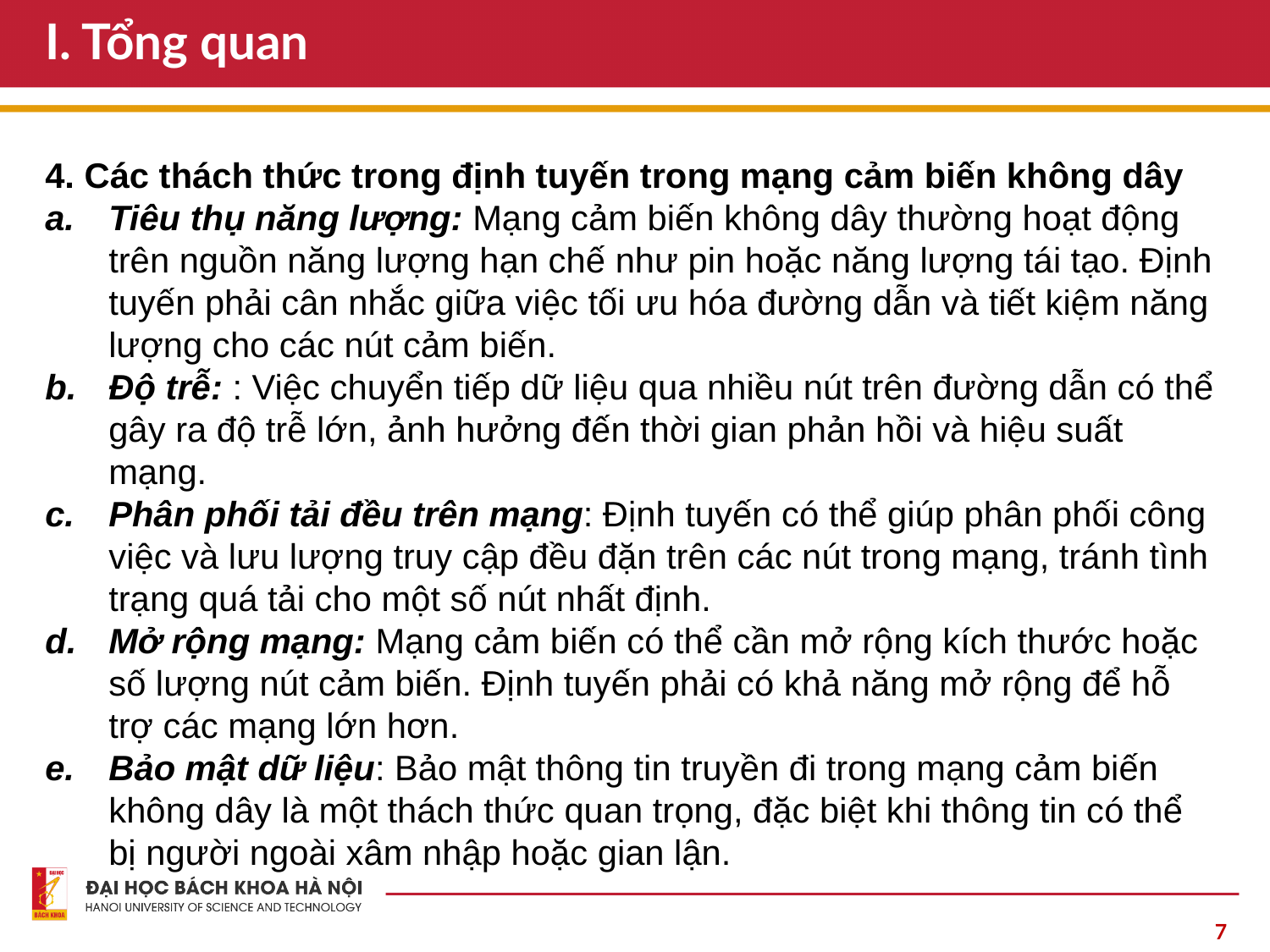

# I. Tổng quan
4. Các thách thức trong định tuyến trong mạng cảm biến không dây
Tiêu thụ năng lượng: Mạng cảm biến không dây thường hoạt động trên nguồn năng lượng hạn chế như pin hoặc năng lượng tái tạo. Định tuyến phải cân nhắc giữa việc tối ưu hóa đường dẫn và tiết kiệm năng lượng cho các nút cảm biến.
Độ trễ: : Việc chuyển tiếp dữ liệu qua nhiều nút trên đường dẫn có thể gây ra độ trễ lớn, ảnh hưởng đến thời gian phản hồi và hiệu suất mạng.
Phân phối tải đều trên mạng: Định tuyến có thể giúp phân phối công việc và lưu lượng truy cập đều đặn trên các nút trong mạng, tránh tình trạng quá tải cho một số nút nhất định.
Mở rộng mạng: Mạng cảm biến có thể cần mở rộng kích thước hoặc số lượng nút cảm biến. Định tuyến phải có khả năng mở rộng để hỗ trợ các mạng lớn hơn.
Bảo mật dữ liệu: Bảo mật thông tin truyền đi trong mạng cảm biến không dây là một thách thức quan trọng, đặc biệt khi thông tin có thể bị người ngoài xâm nhập hoặc gian lận.
7